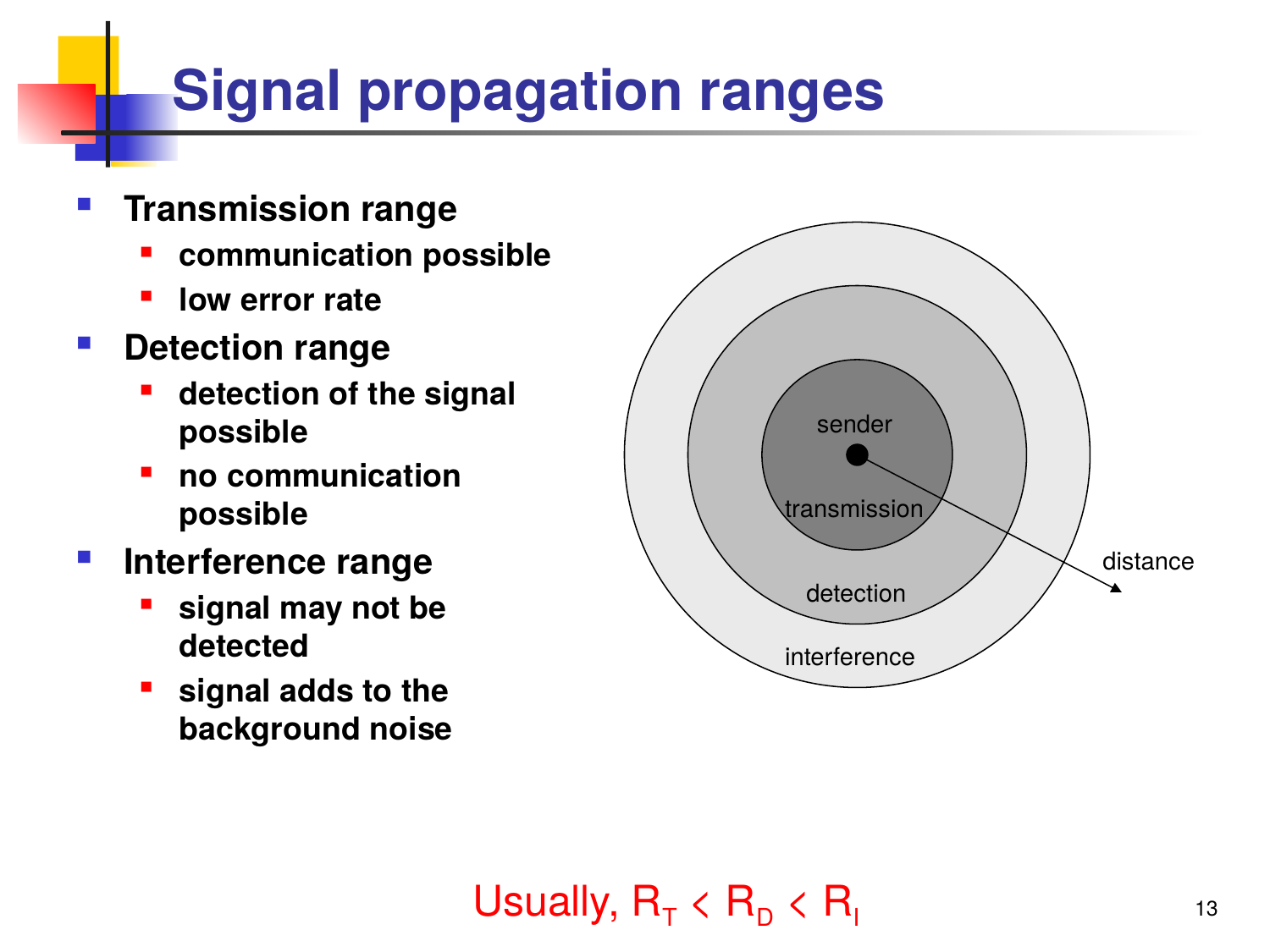

# Signal propagation ranges
Transmission range
communication possible
low error rate
Detection range
detection of the signal
possible
no communication
possible
Interference range
signal may not be
detected
signal adds to the
background noise

sender

transmission
distance
detection
interference
Usually, RT < RD < RI
13